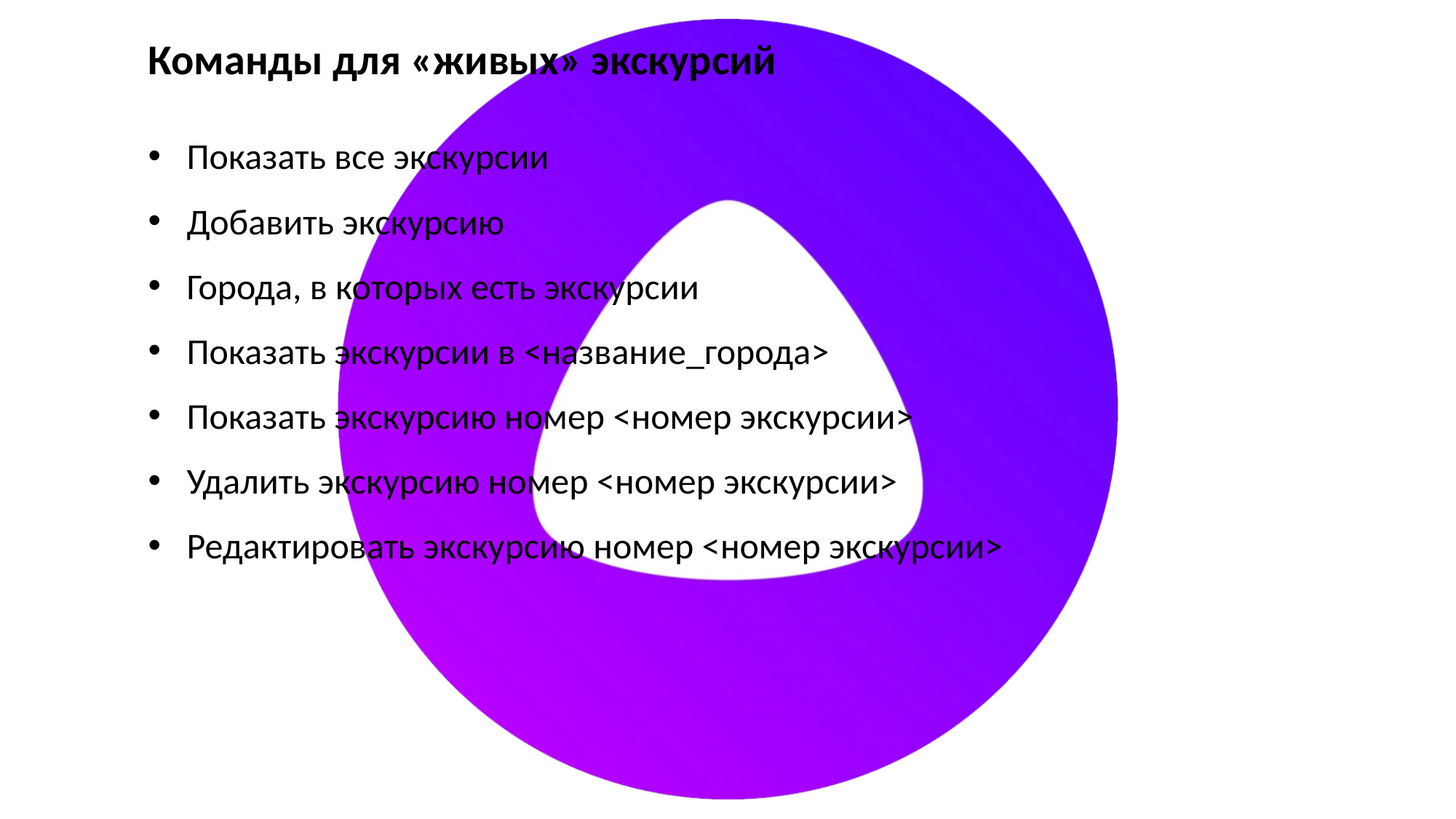

Команды для «живых» экскурсий
Показать все экскурсии
Добавить экскурсию
Города, в которых есть экскурсии
Показать экскурсии в <название_города>
Показать экскурсию номер <номер экскурсии>
Удалить экскурсию номер <номер экскурсии>
Редактировать экскурсию номер <номер экскурсии>